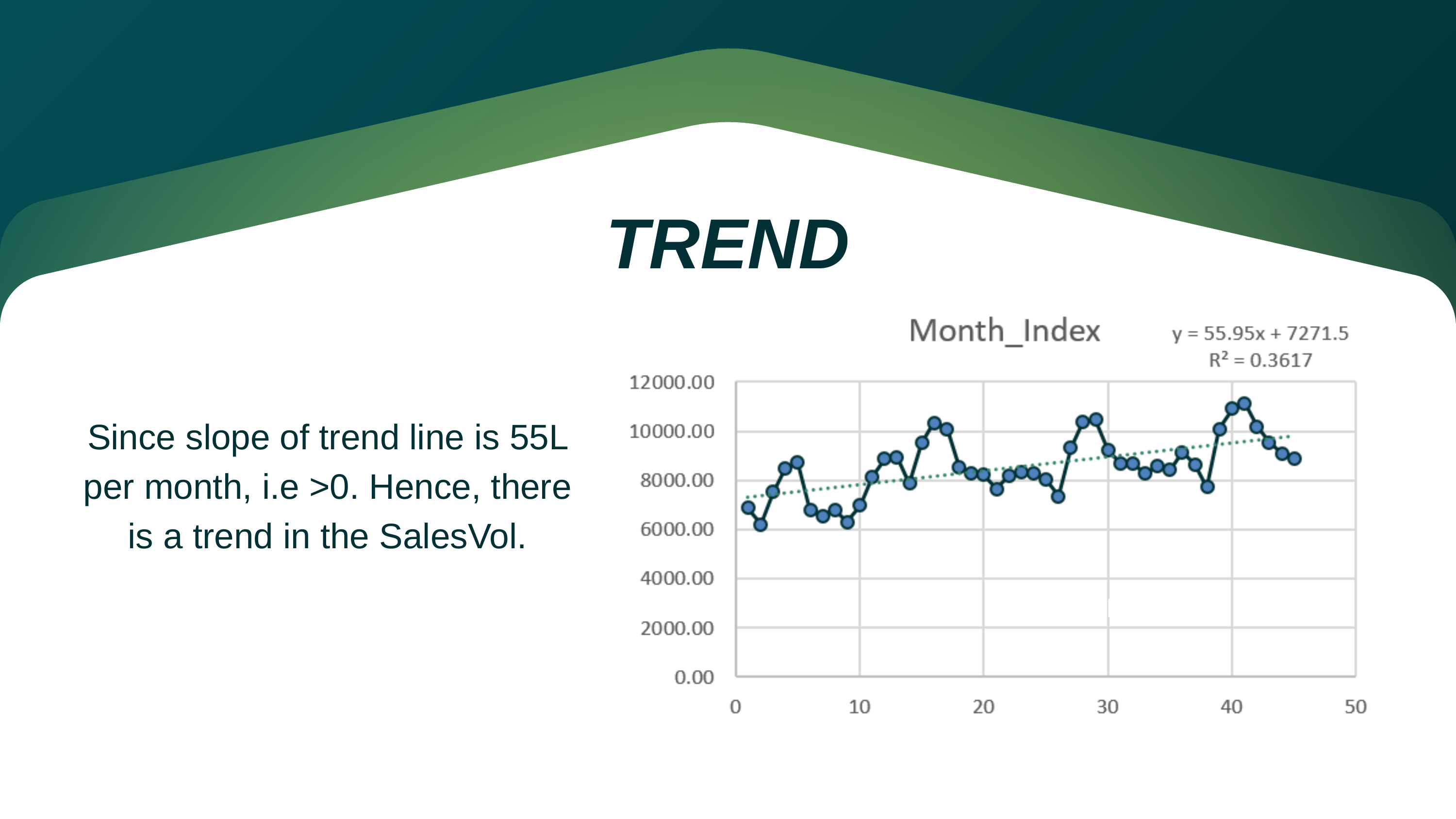

TREND

Since slope of trend line is 55L per month, i.e >0. Hence, there is a trend in the SalesVol.
Michelle
@reallygreatsite
www.reallygreatsite.com